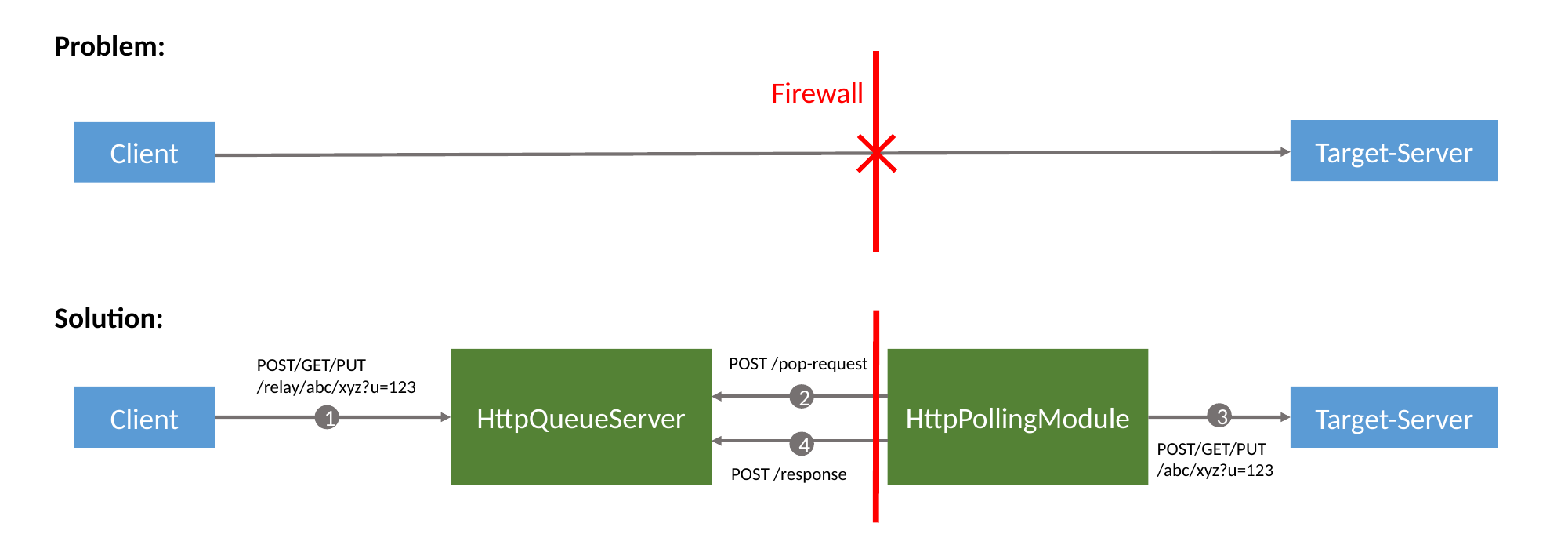

Problem:
Firewall
Target-Server
Client
Solution:
POST /pop-request
POST/GET/PUT
/relay/abc/xyz?u=123
HttpQueueServer
HttpPollingModule
2
Target-Server
Client
3
1
POST/GET/PUT
/abc/xyz?u=123
4
POST /response